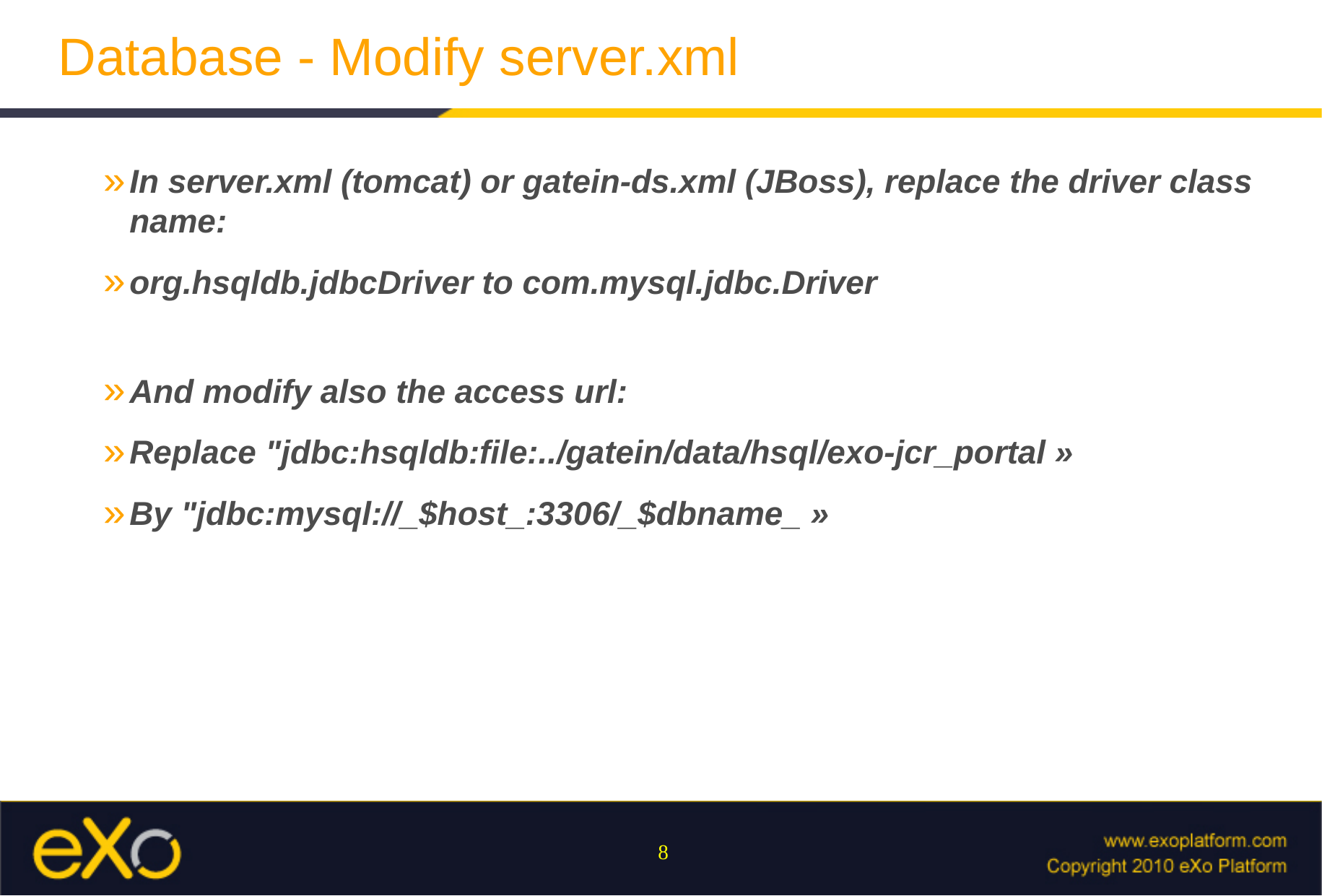

# Database - Modify server.xml
In server.xml (tomcat) or gatein-ds.xml (JBoss), replace the driver class name:
org.hsqldb.jdbcDriver to com.mysql.jdbc.Driver

And modify also the access url:
Replace "jdbc:hsqldb:file:../gatein/data/hsql/exo-jcr_portal »
By "jdbc:mysql://_$host_:3306/_$dbname_ »